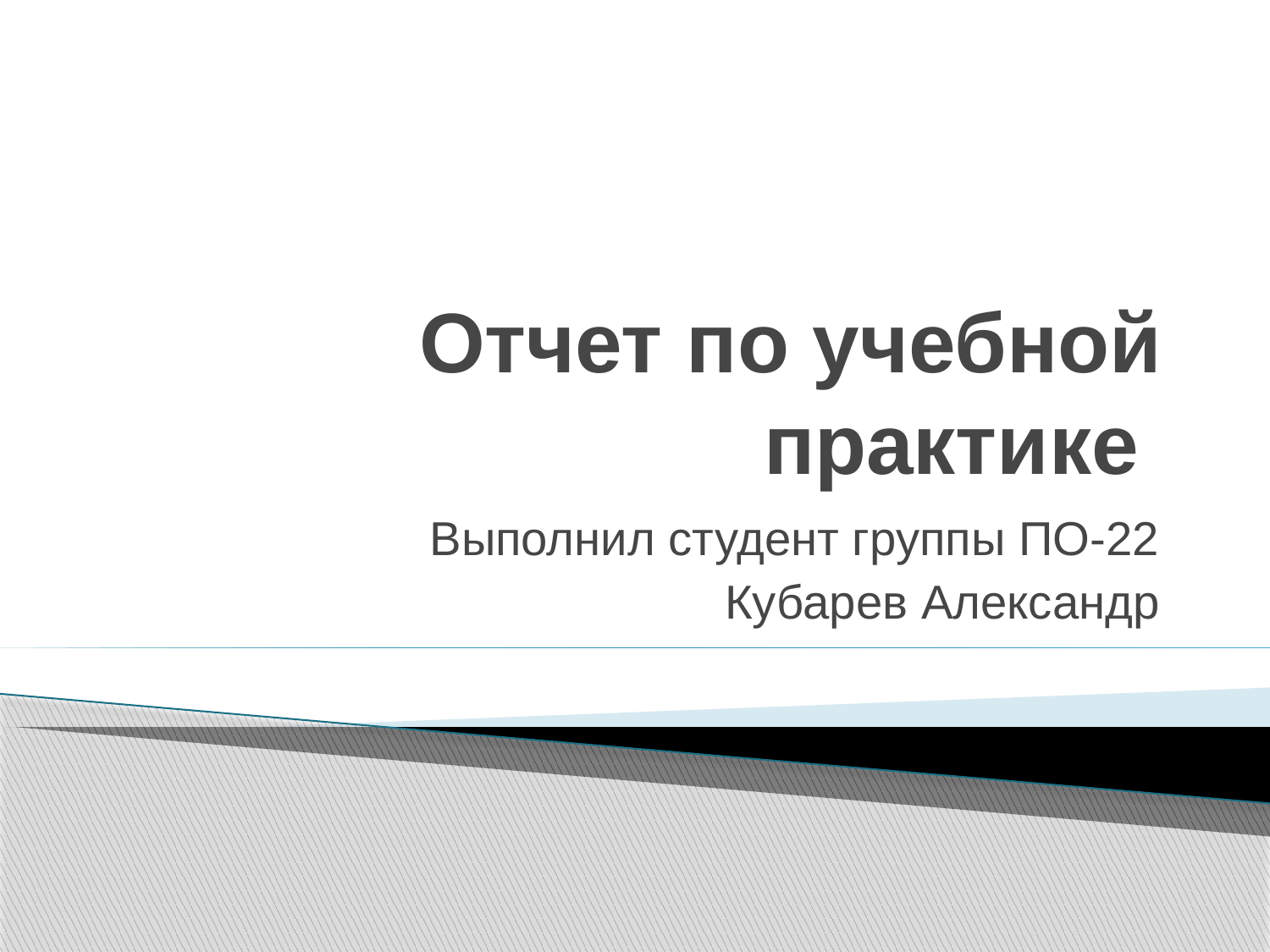

# Отчет по учебной практике
Выполнил студент группы ПО-22
Кубарев Александр